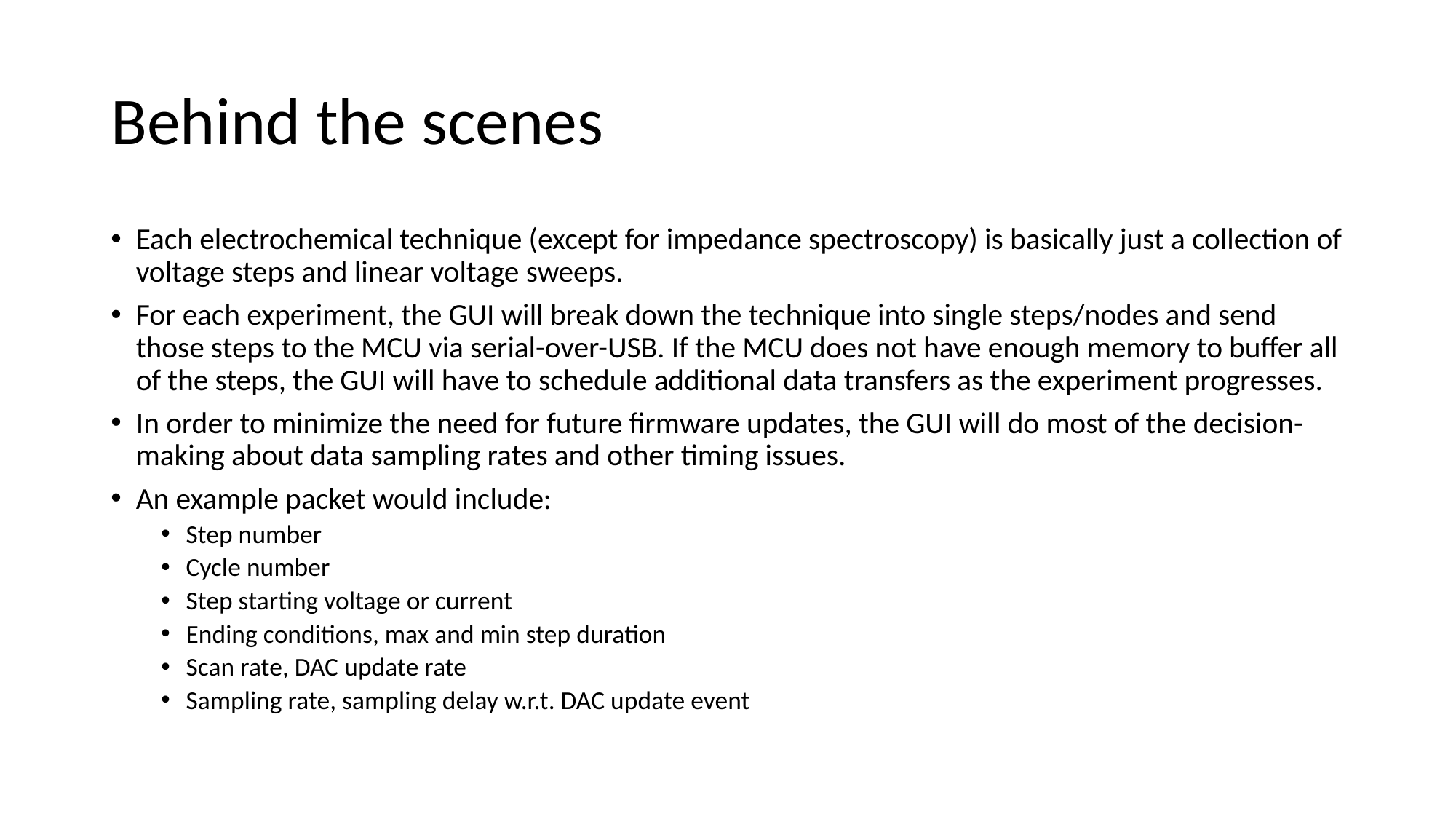

# Behind the scenes
Each electrochemical technique (except for impedance spectroscopy) is basically just a collection of voltage steps and linear voltage sweeps.
For each experiment, the GUI will break down the technique into single steps/nodes and send those steps to the MCU via serial-over-USB. If the MCU does not have enough memory to buffer all of the steps, the GUI will have to schedule additional data transfers as the experiment progresses.
In order to minimize the need for future firmware updates, the GUI will do most of the decision-making about data sampling rates and other timing issues.
An example packet would include:
Step number
Cycle number
Step starting voltage or current
Ending conditions, max and min step duration
Scan rate, DAC update rate
Sampling rate, sampling delay w.r.t. DAC update event